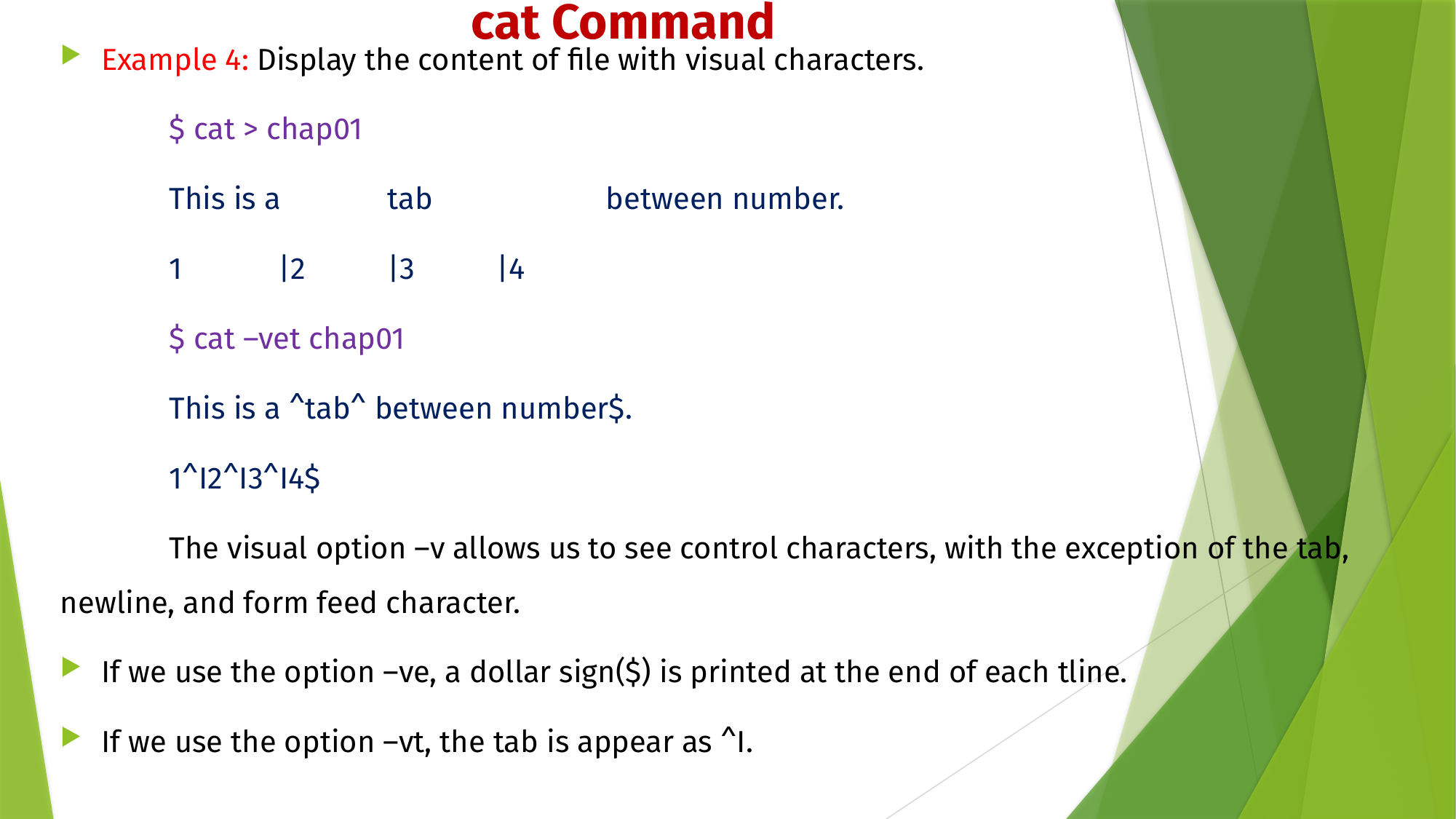

# cat Command
Example 4: Display the content of file with visual characters.
	$ cat > chap01
	This is a 	tab		between number.
	1	|2	|3	|4
	$ cat –vet chap01
	This is a ^tab^ between number$.
	1^I2^I3^I4$
	The visual option –v allows us to see control characters, with the exception of the tab, newline, and form feed character.
If we use the option –ve, a dollar sign($) is printed at the end of each tline.
If we use the option –vt, the tab is appear as ^I.